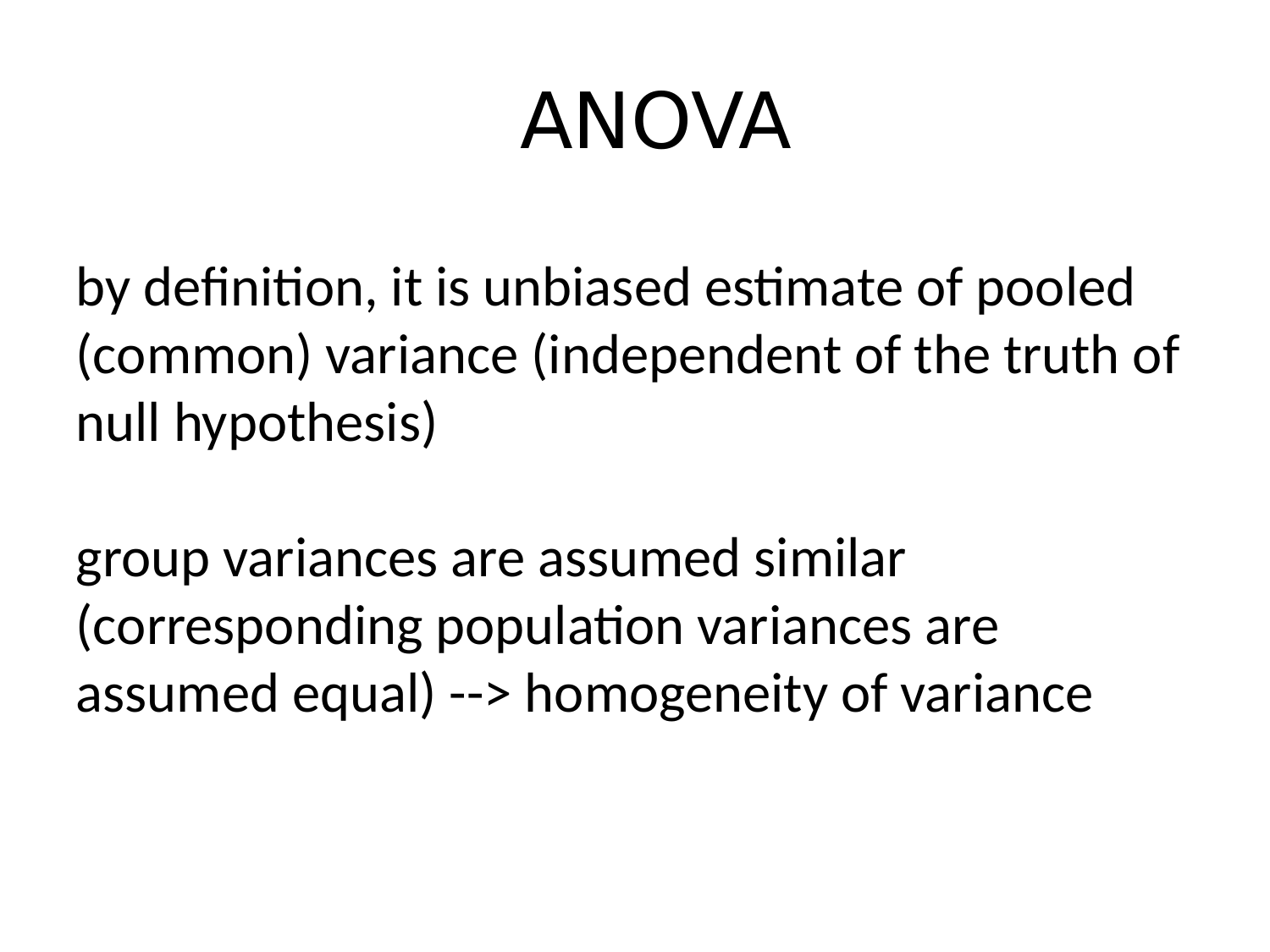

# ANOVA

by definition, it is unbiased estimate of pooled (common) variance (independent of the truth of null hypothesis)

group variances are assumed similar (corresponding population variances are assumed equal) --> homogeneity of variance